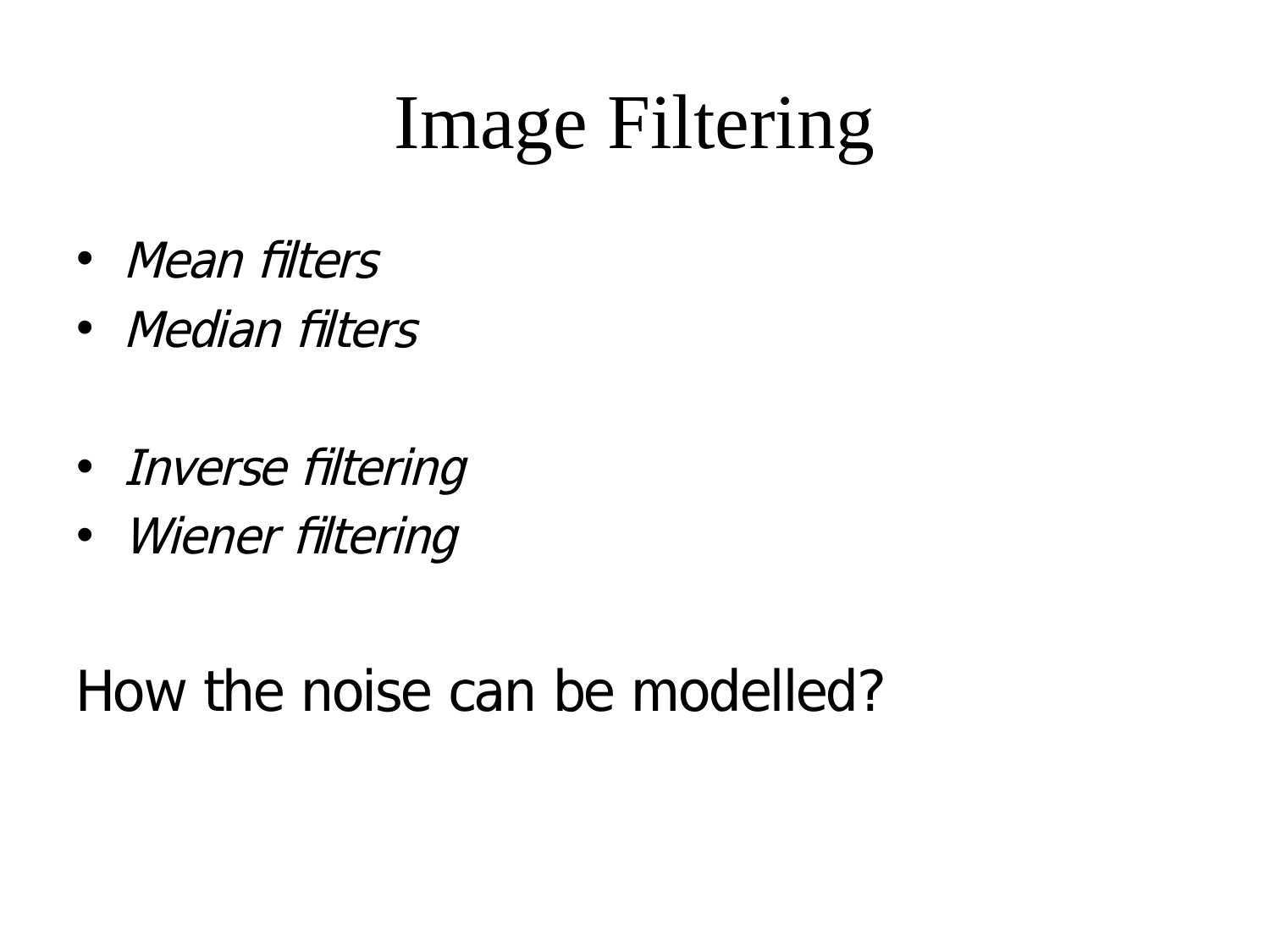

# Image Filtering
Mean filters
Median filters

Inverse filtering
Wiener filtering

How the noise can be modelled?